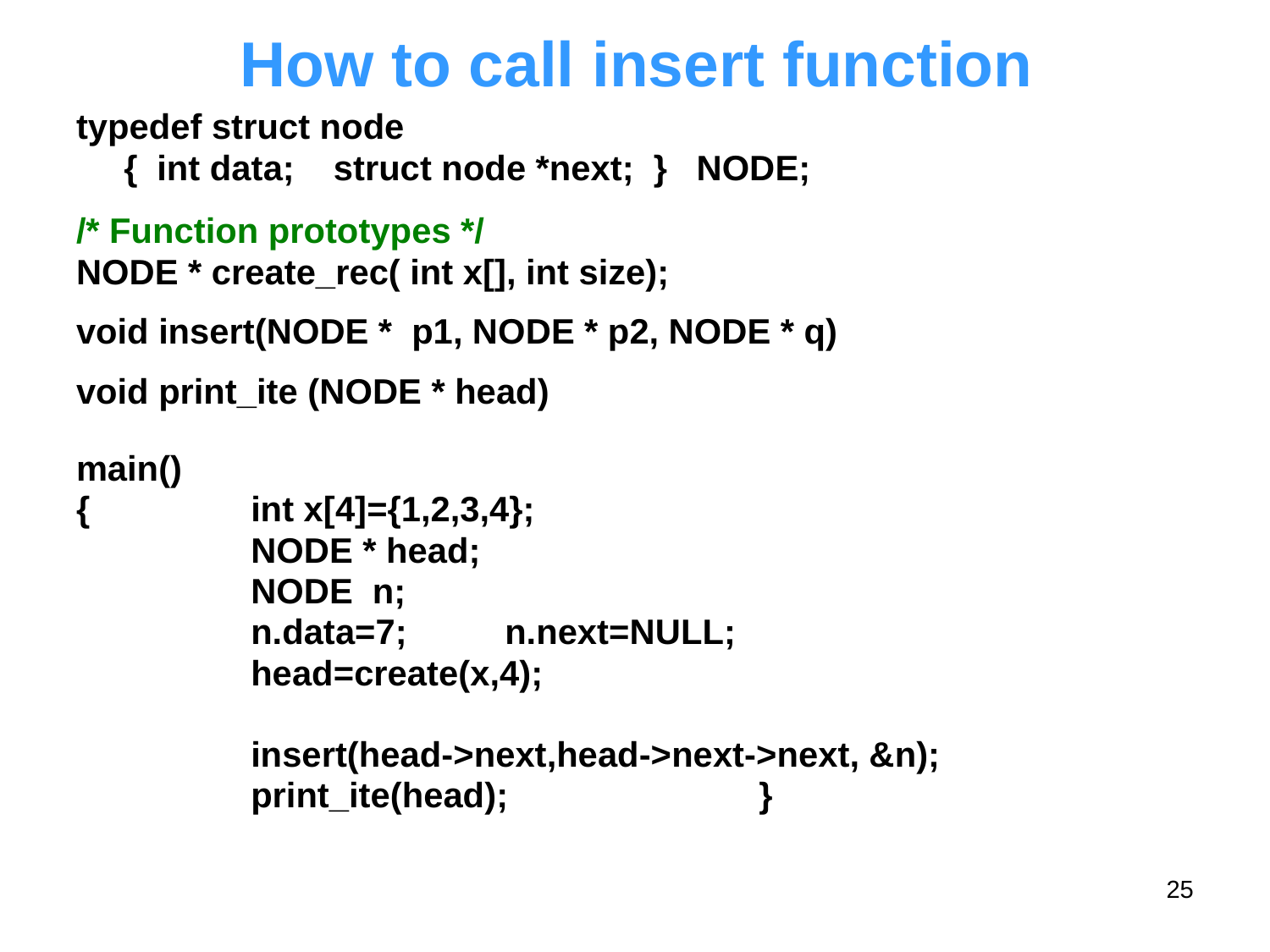

# How to call insert function
typedef struct node
	{  int data;    struct node *next;  }   NODE;

/* Function prototypes */
NODE * create_rec( int x[], int size);
void insert(NODE *  p1, NODE * p2, NODE * q)
void print_ite (NODE * head)

main()
{		int x[4]={1,2,3,4};
		NODE * head;
		NODE  n;
		n.data=7; 	n.next=NULL;
		head=create(x,4);

		insert(head->next,head->next->next, &n);
		print_ite(head);		}

25